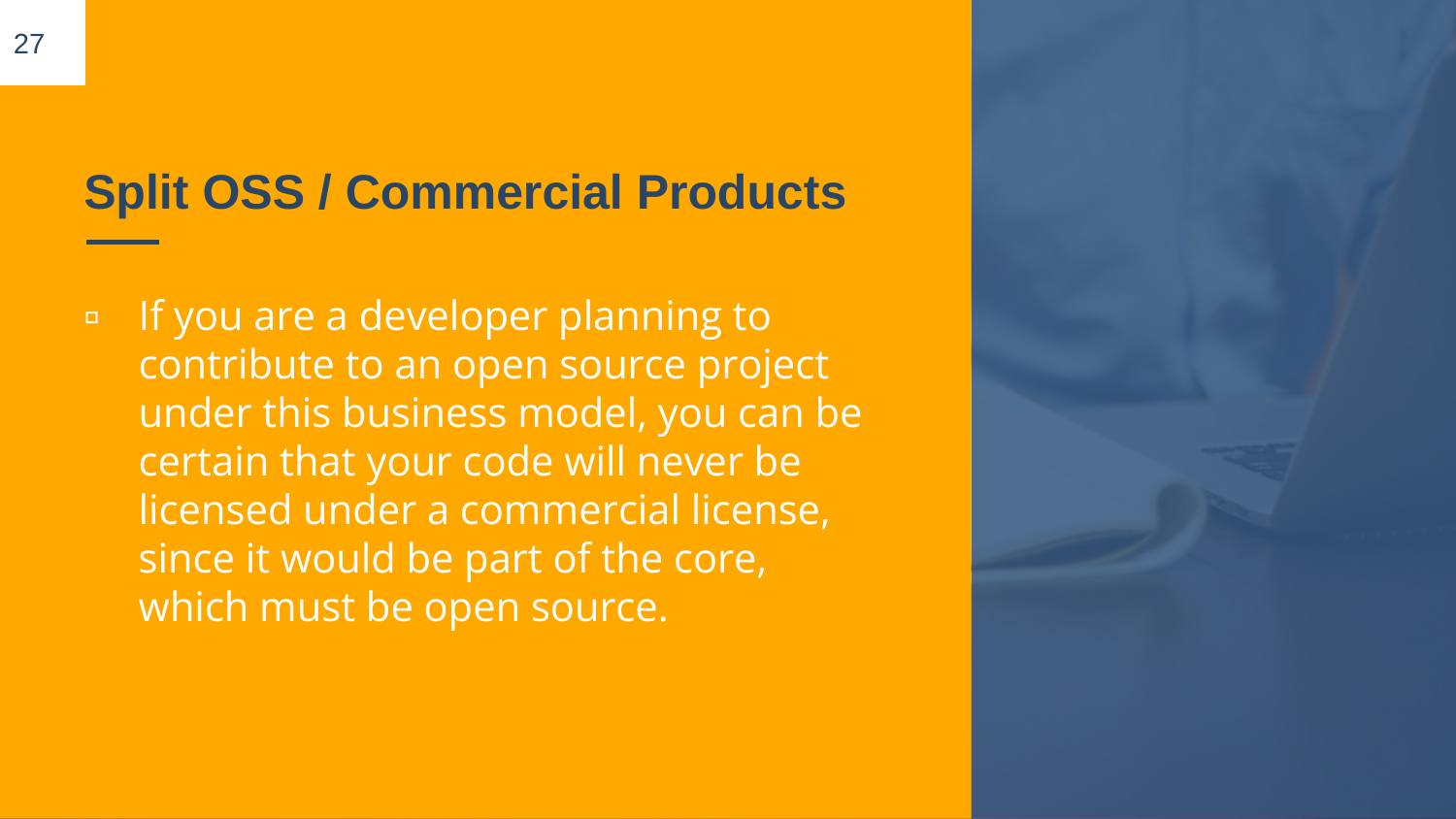

27
# Split OSS / Commercial Products
If you are a developer planning to contribute to an open source project under this business model, you can be certain that your code will never be licensed under a commercial license, since it would be part of the core, which must be open source.